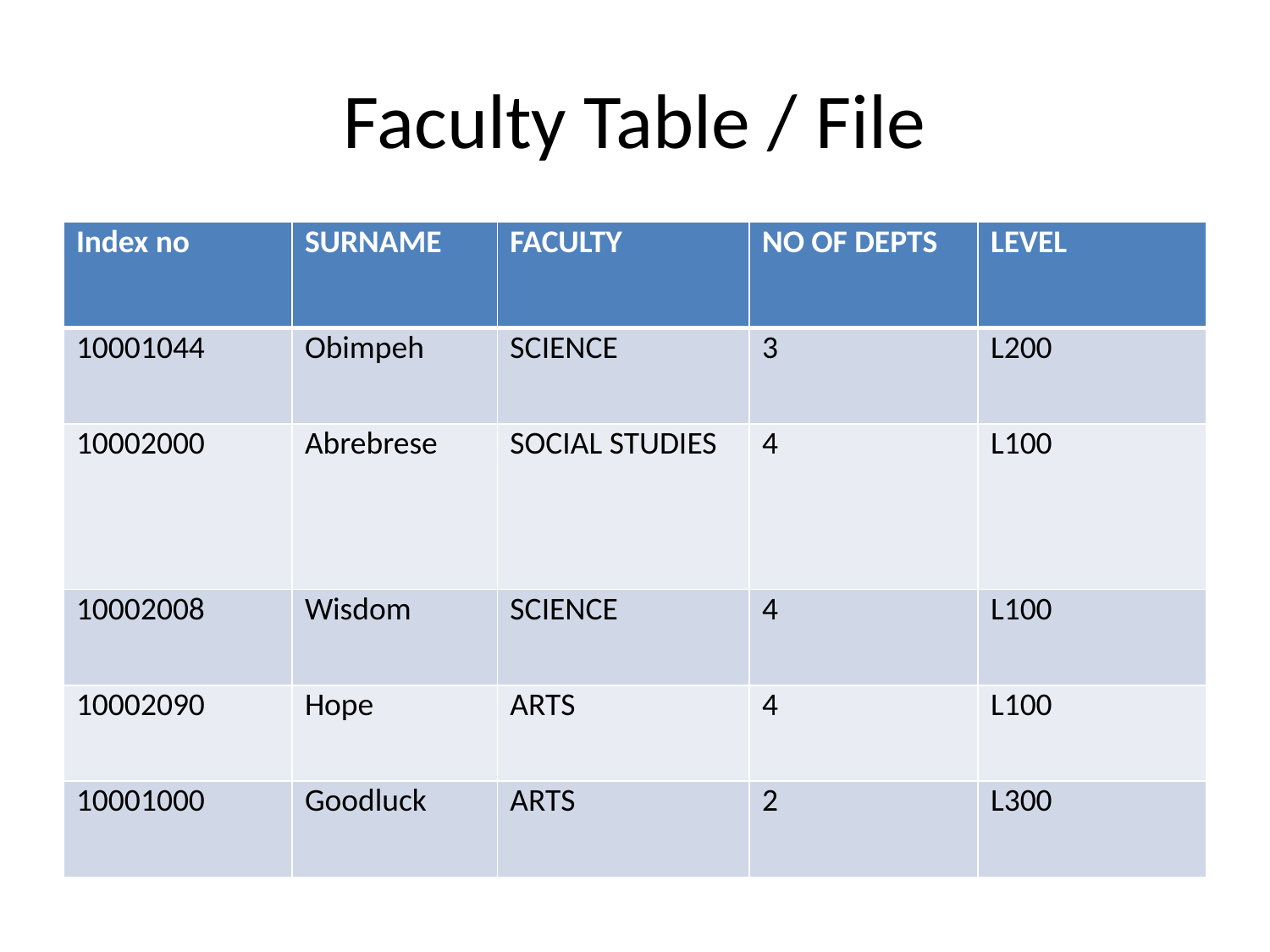

# Faculty Table / File
| Index no | SURNAME | FACULTY | NO OF DEPTS | LEVEL |
| --- | --- | --- | --- | --- |
| 10001044 | Obimpeh | SCIENCE | 3 | L200 |
| 10002000 | Abrebrese | SOCIAL STUDIES | 4 | L100 |
| 10002008 | Wisdom | SCIENCE | 4 | L100 |
| 10002090 | Hope | ARTS | 4 | L100 |
| 10001000 | Goodluck | ARTS | 2 | L300 |